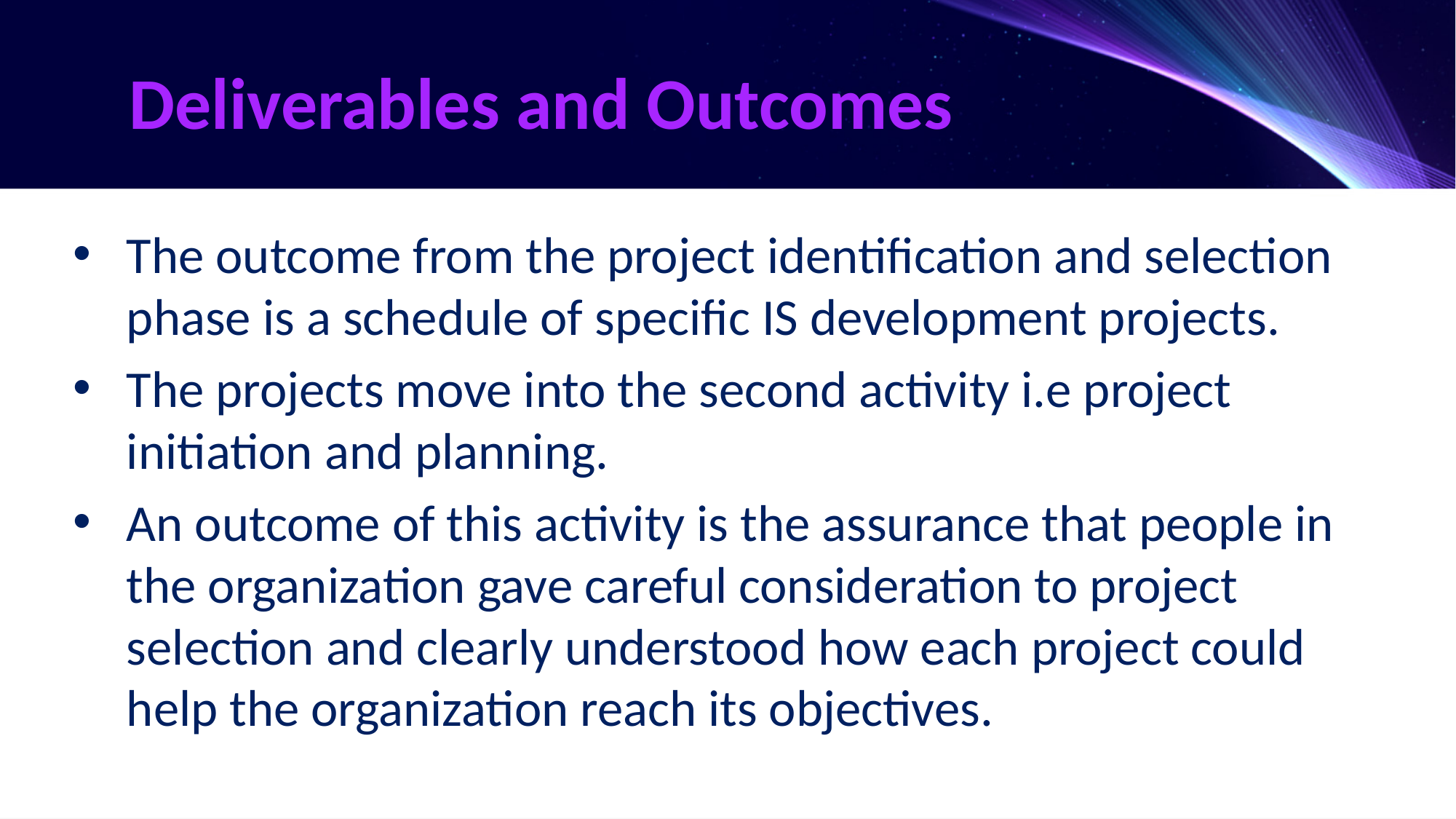

# Deliverables and Outcomes
The outcome from the project identification and selection phase is a schedule of specific IS development projects.
The projects move into the second activity i.e project initiation and planning.
An outcome of this activity is the assurance that people in the organization gave careful consideration to project selection and clearly understood how each project could help the organization reach its objectives.